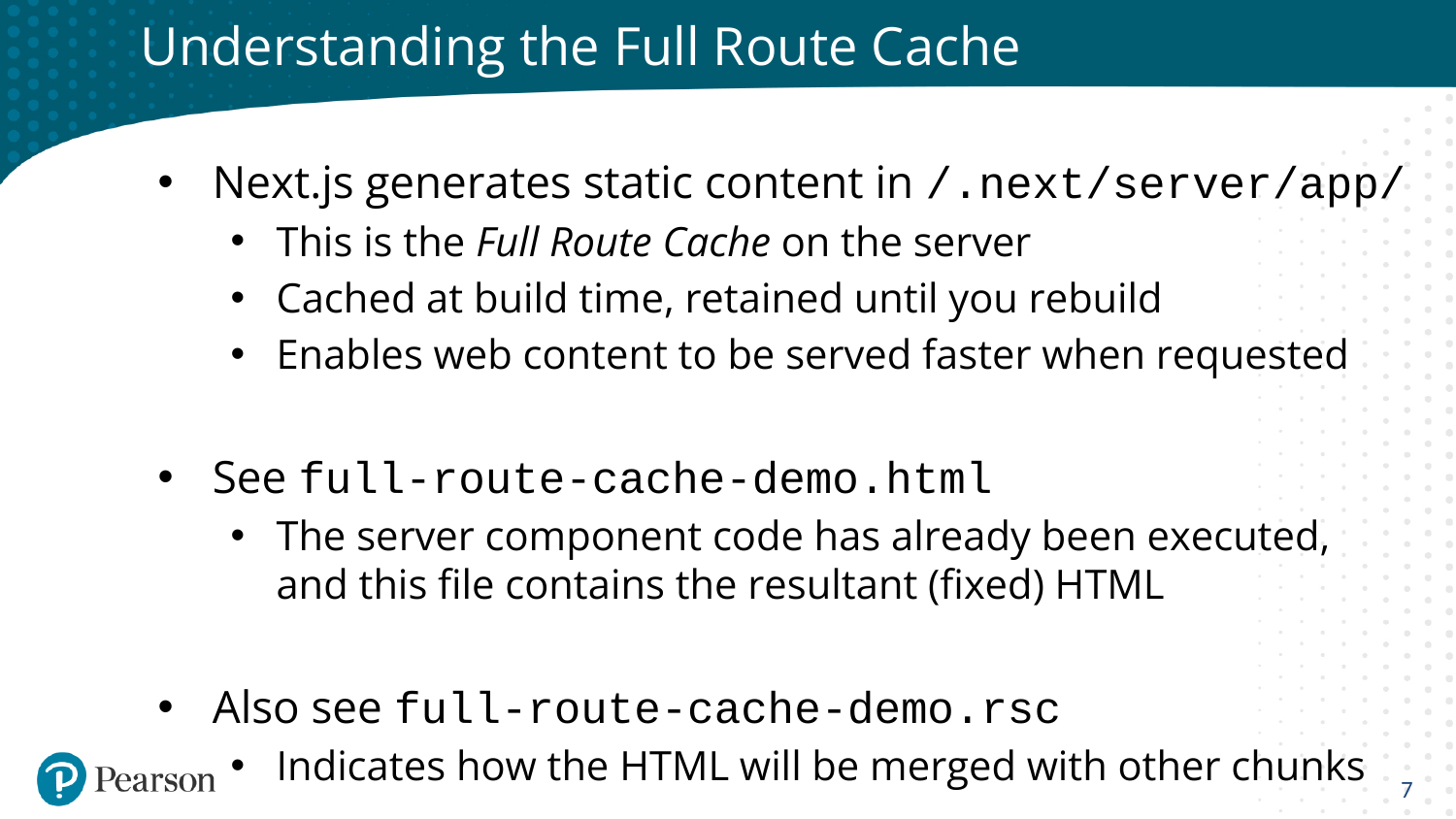

# Understanding the Full Route Cache
Next.js generates static content in /.next/server/app/
This is the Full Route Cache on the server
Cached at build time, retained until you rebuild
Enables web content to be served faster when requested

See full-route-cache-demo.html
The server component code has already been executed,
and this file contains the resultant (fixed) HTML

Also see full-route-cache-demo.rsc
Indicates how the HTML will be merged with other chunks

7